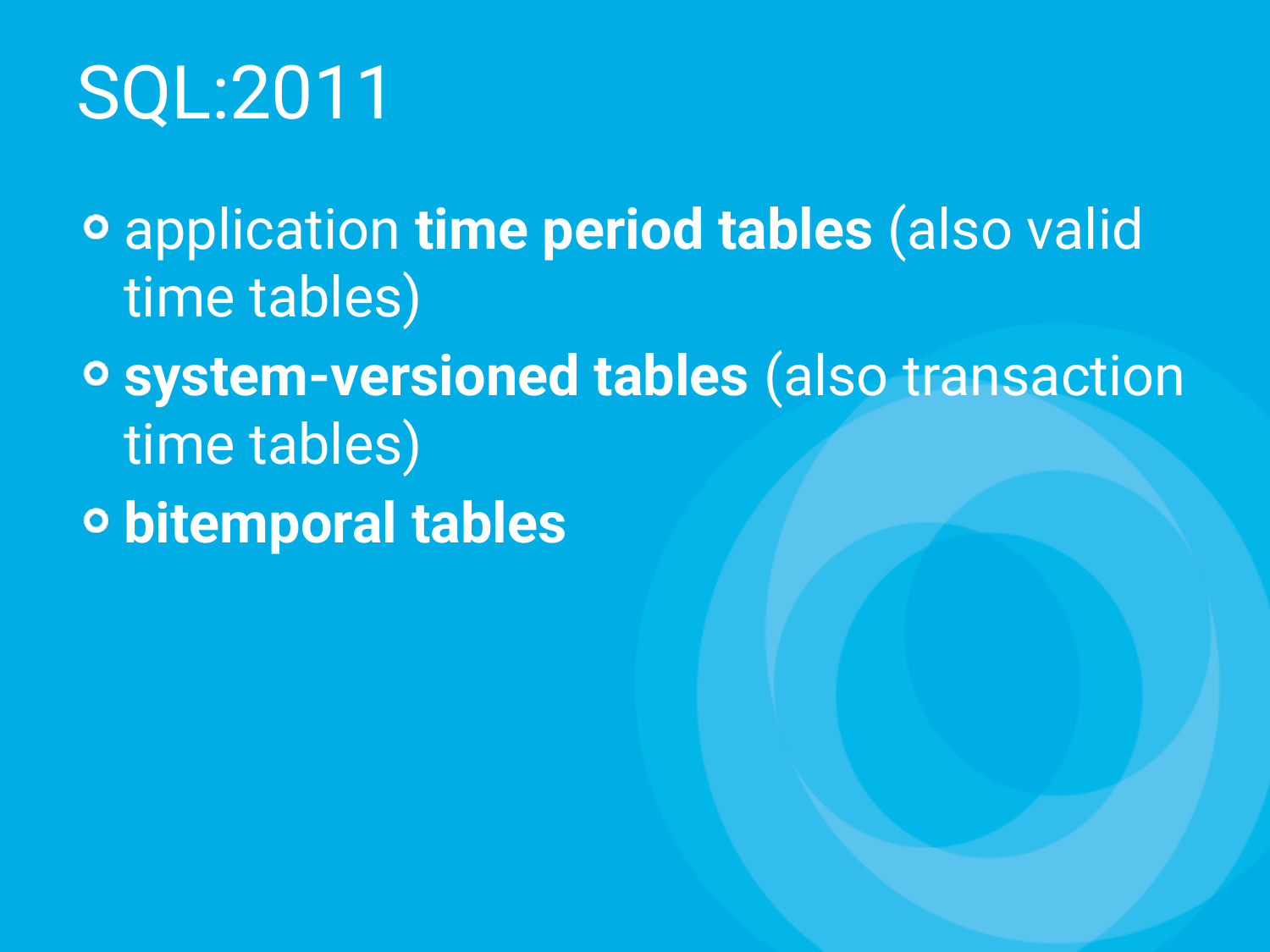

# SQL:2011
application time period tables (also valid time tables)
system-versioned tables (also transaction time tables)
bitemporal tables